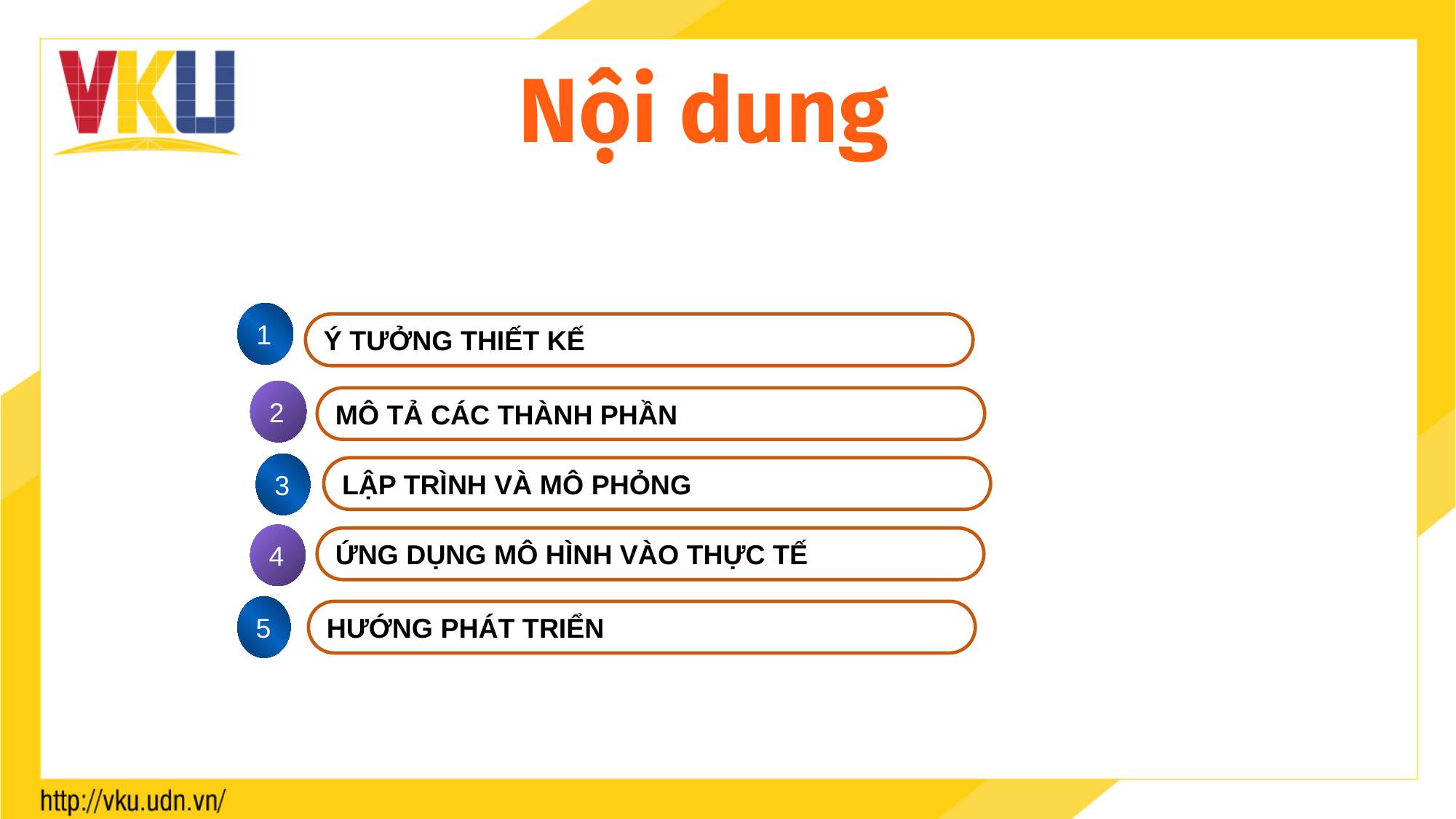

# Nội dung
1
Ý TƯỞNG THIẾT KẾ
2
MÔ TẢ CÁC THÀNH PHẦN
3
LẬP TRÌNH VÀ MÔ PHỎNG
4
ỨNG DỤNG MÔ HÌNH VÀO THỰC TẾ
5
HƯỚNG PHÁT TRIỂN